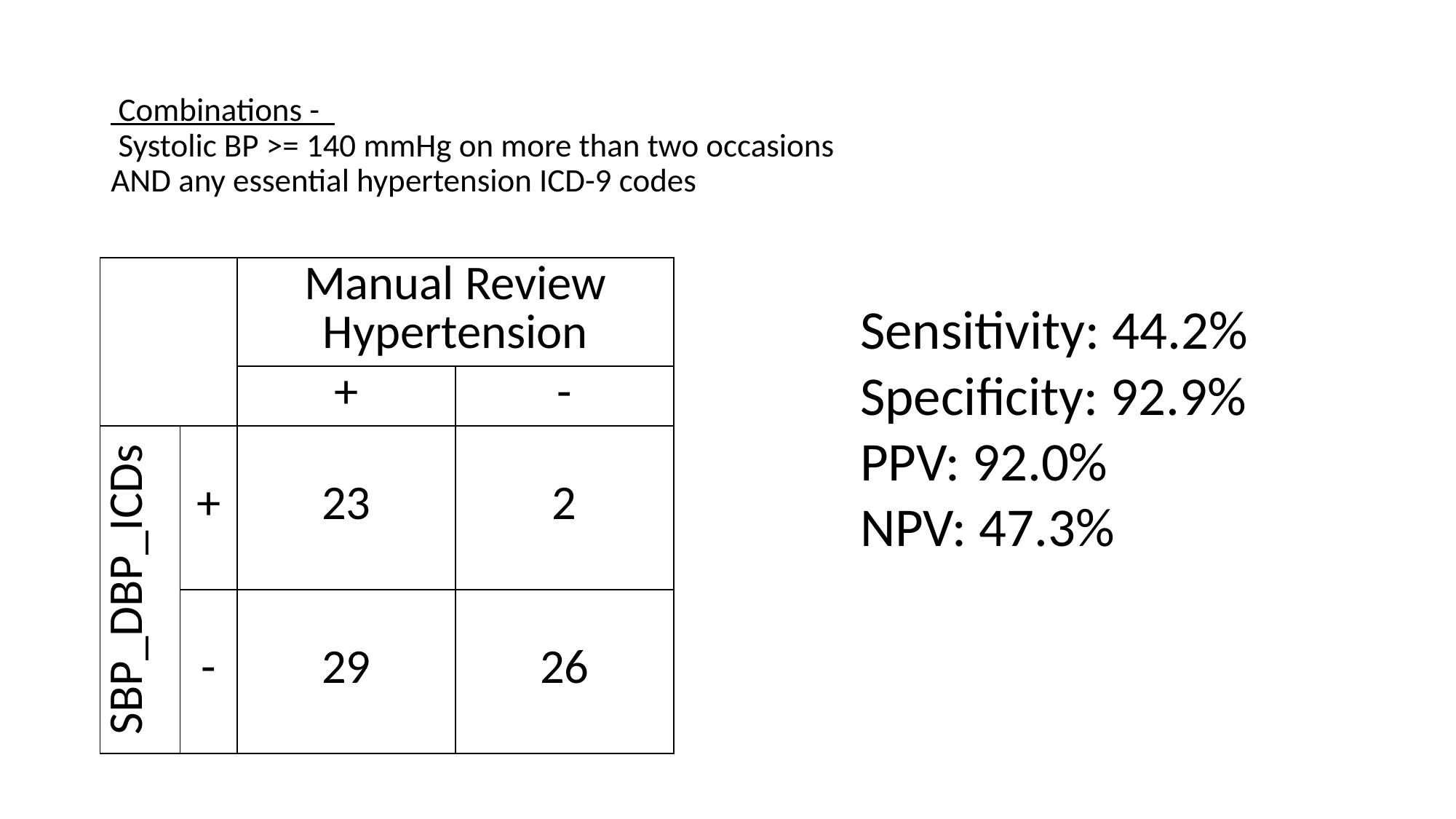

# Combinations - Systolic BP >= 140 mmHg on more than two occasions AND any essential hypertension ICD-9 codes
|  |  | Manual Review Hypertension |  |
| --- | --- | --- | --- |
|  |  | + | - |
| SBP\_DBP\_ICDs | + | 23 | 2 |
|  | - | 29 | 26 |
Sensitivity: 44.2%
Specificity: 92.9%
PPV: 92.0%
NPV: 47.3%